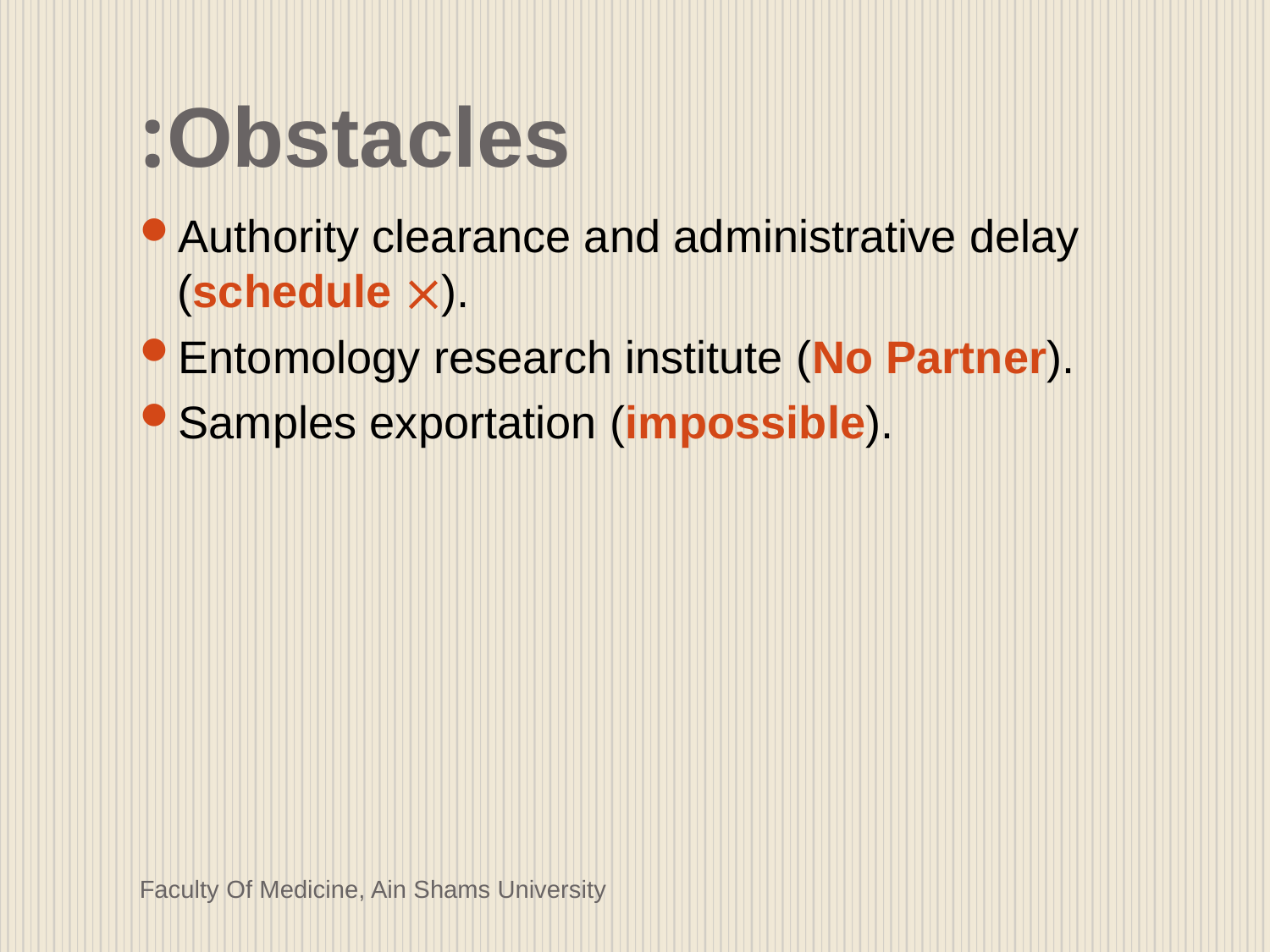

# Obstacles:
Authority clearance and administrative delay (schedule ×).
Entomology research institute (No Partner).
Samples exportation (impossible).
Faculty Of Medicine, Ain Shams University